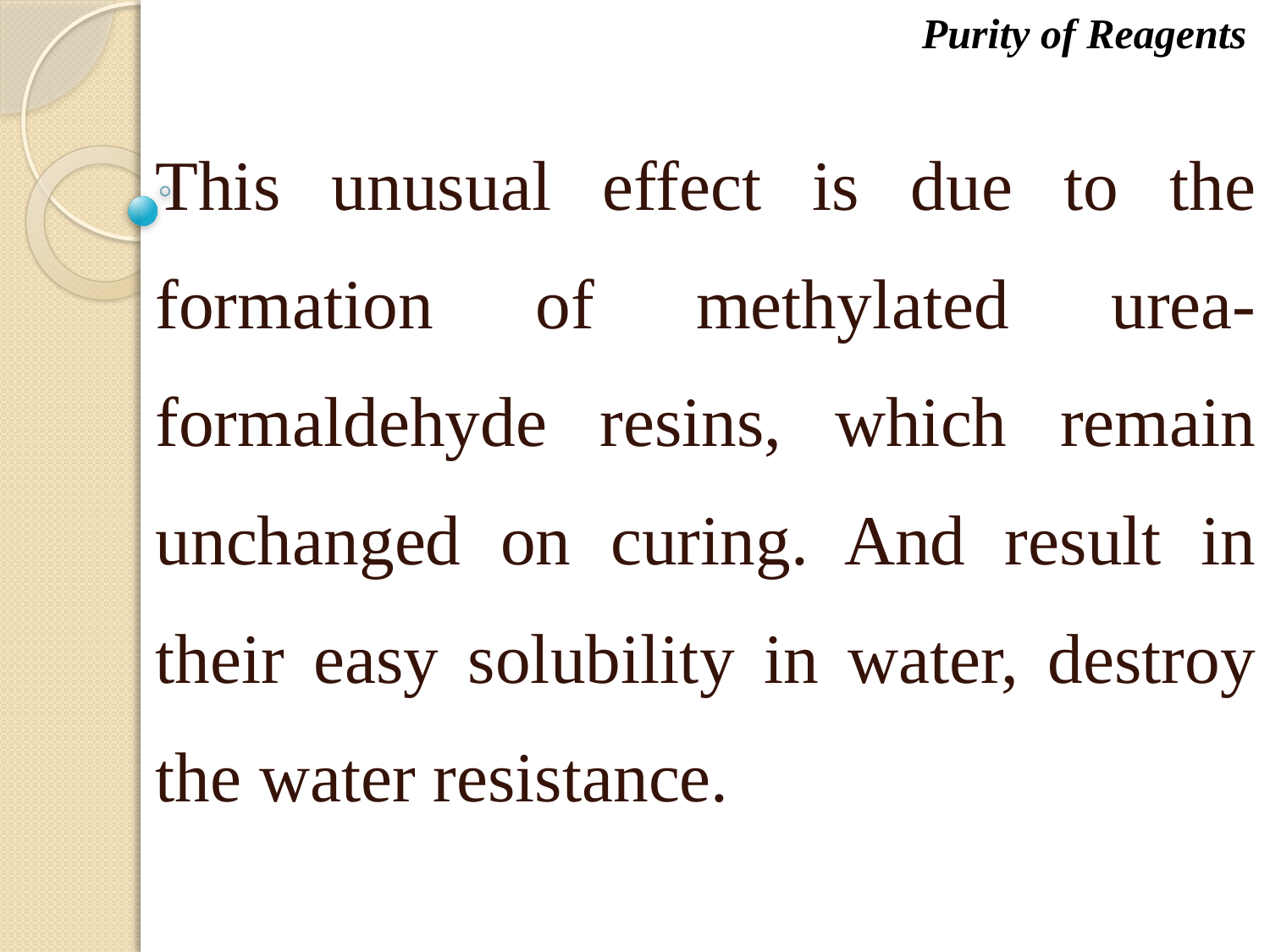

Purity of Reagents
This unusual effect is due to the formation of methylated urea-formaldehyde resins, which remain unchanged on curing. And result in their easy solubility in water, destroy the water resistance.